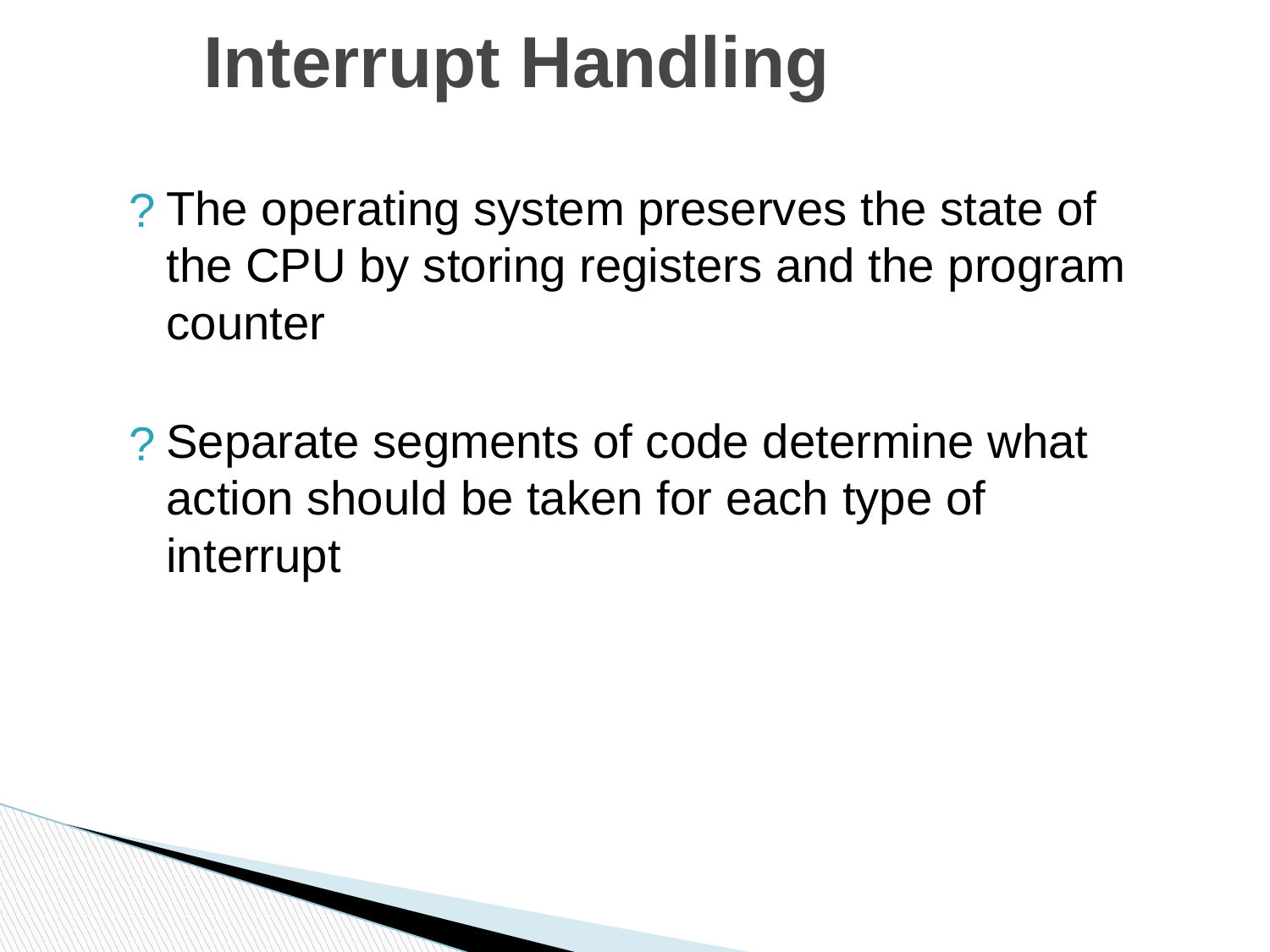

Interrupt Handling
The operating system preserves the state of the CPU by storing registers and the program counter

Separate segments of code determine what action should be taken for each type of interrupt